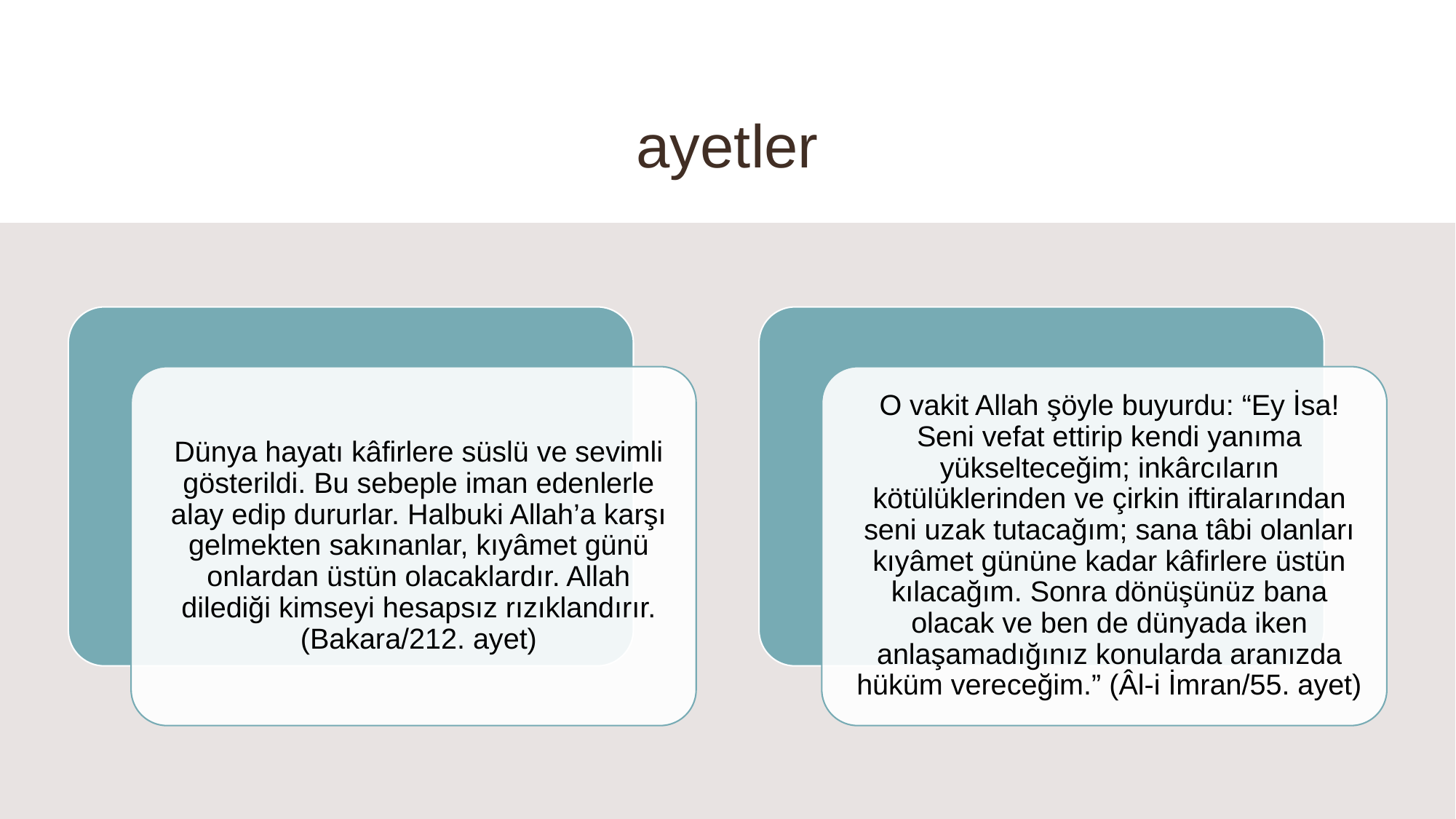

# ayetler

Dünya hayatı kâfirlere süslü ve sevimli gösterildi. Bu sebeple iman edenlerle alay edip dururlar. Halbuki Allah’a karşı gelmekten sakınanlar, kıyâmet günü onlardan üstün olacaklardır. Allah dilediği kimseyi hesapsız rızıklandırır. (Bakara/212. ayet)
O vakit Allah şöyle buyurdu: “Ey İsa! Seni vefat ettirip kendi yanıma yükselteceğim; inkârcıların kötülüklerinden ve çirkin iftiralarından seni uzak tutacağım; sana tâbi olanları kıyâmet gününe kadar kâfirlere üstün kılacağım. Sonra dönüşünüz bana olacak ve ben de dünyada iken anlaşamadığınız konularda aranızda hüküm vereceğim.” (Âl-i İmran/55. ayet)